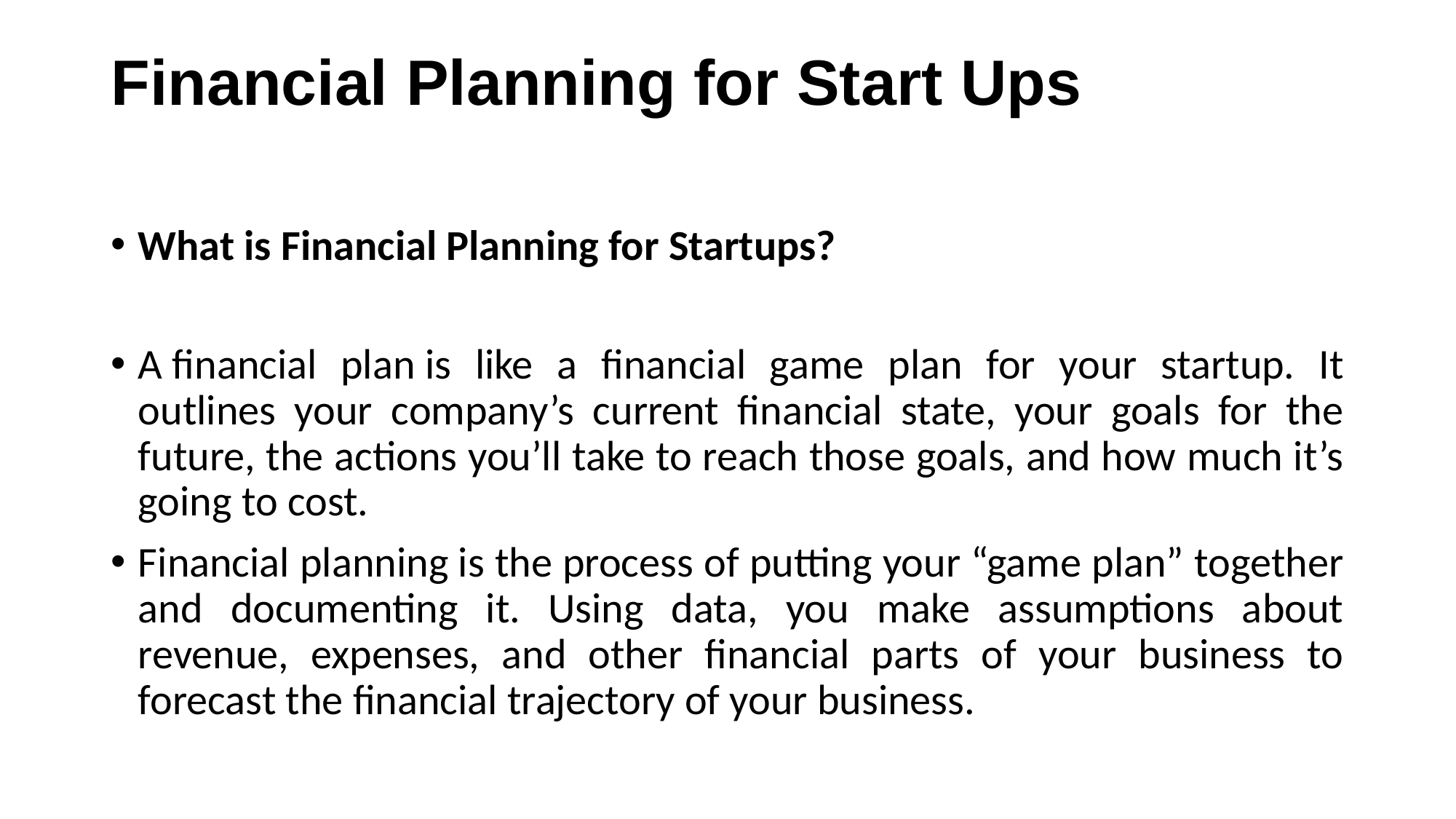

# Financial Planning for Start Ups
What is Financial Planning for Startups?

A financial plan is like a financial game plan for your startup. It outlines your company’s current financial state, your goals for the future, the actions you’ll take to reach those goals, and how much it’s going to cost.
Financial planning is the process of putting your “game plan” together and documenting it. Using data, you make assumptions about revenue, expenses, and other financial parts of your business to forecast the financial trajectory of your business.